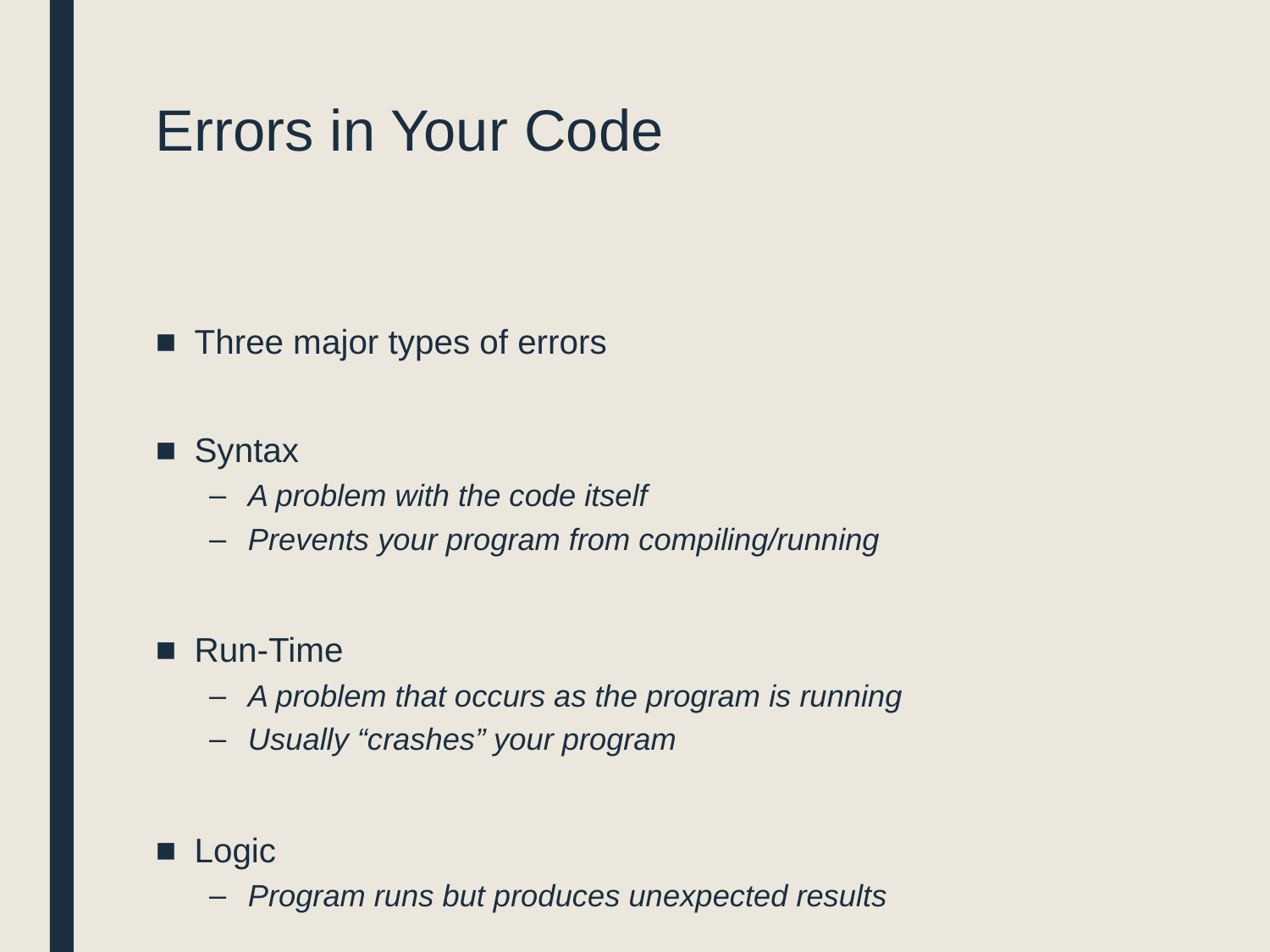

# Errors in Your Code
Three major types of errors

Syntax
A problem with the code itself
Prevents your program from compiling/running

Run-Time
A problem that occurs as the program is running
Usually “crashes” your program

Logic
Program runs but produces unexpected results